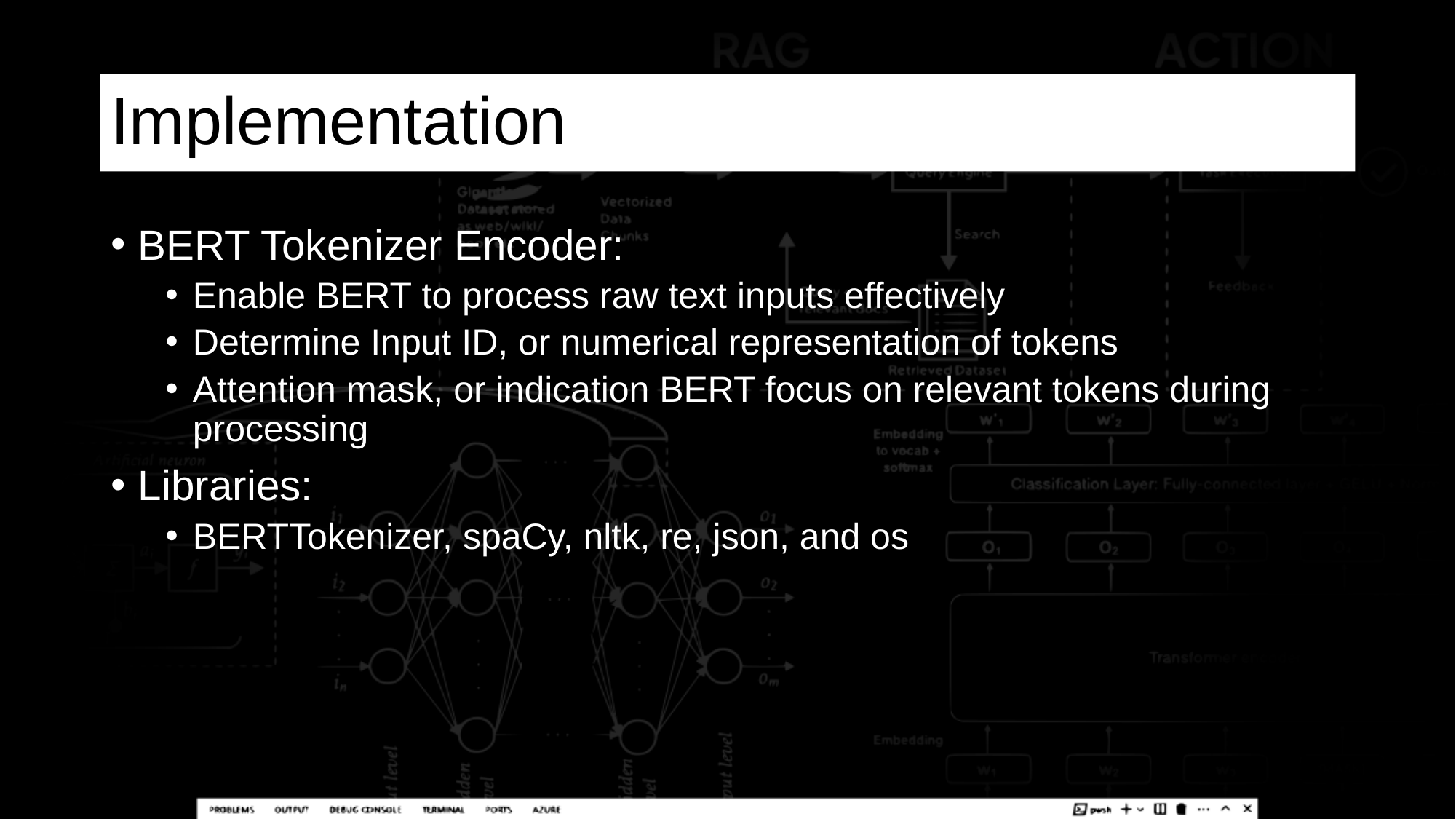

# Implementation
BERT Tokenizer Encoder:
Enable BERT to process raw text inputs effectively
Determine Input ID, or numerical representation of tokens
Attention mask, or indication BERT focus on relevant tokens during processing
Libraries:
BERTTokenizer, spaCy, nltk, re, json, and os